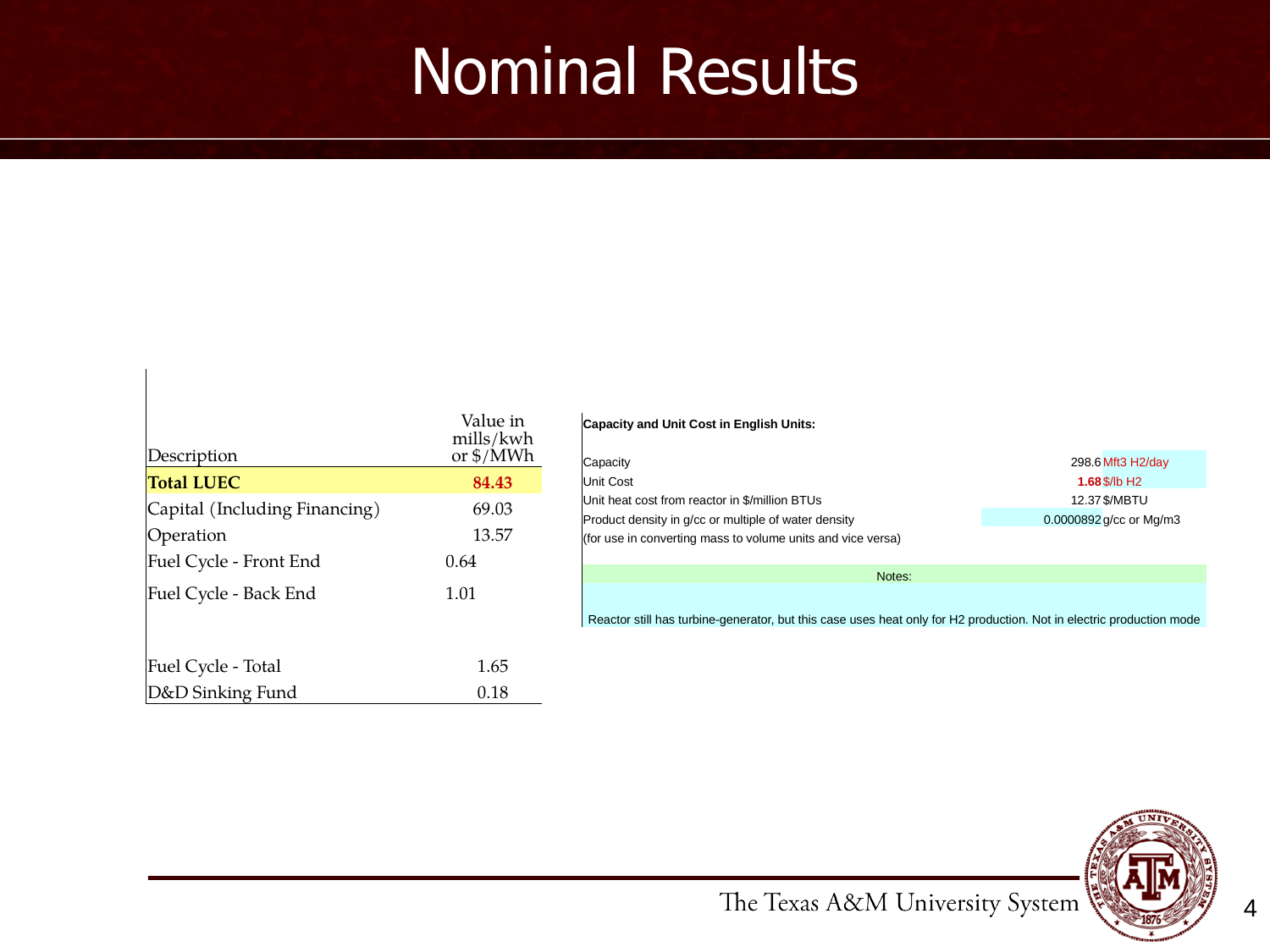

# Nominal Results
| Description | Value in mills/kwh or $/MWh |
| --- | --- |
| Total LUEC | 84.43 |
| Capital (Including Financing) | 69.03 |
| Operation | 13.57 |
| Fuel Cycle - Front End | 0.64 |
| Fuel Cycle - Back End | 1.01 |
| Fuel Cycle - Total | 1.65 |
| D&D Sinking Fund | 0.18 |
| Capacity and Unit Cost in English Units: |  |  |
| --- | --- | --- |
|  |  |  |
| Capacity | 298.6 | Mft3 H2/day |
| Unit Cost | 1.68 | $/lb H2 |
| Unit heat cost from reactor in $/million BTUs | 12.37 | $/MBTU |
| Product density in g/cc or multiple of water density | 0.0000892 | g/cc or Mg/m3 |
| (for use in converting mass to volume units and vice versa) |  |  |
|  |  |  |
| Notes: |  |  |
| Reactor still has turbine-generator, but this case uses heat only for H2 production. Not in electric production mode |  |  |
4